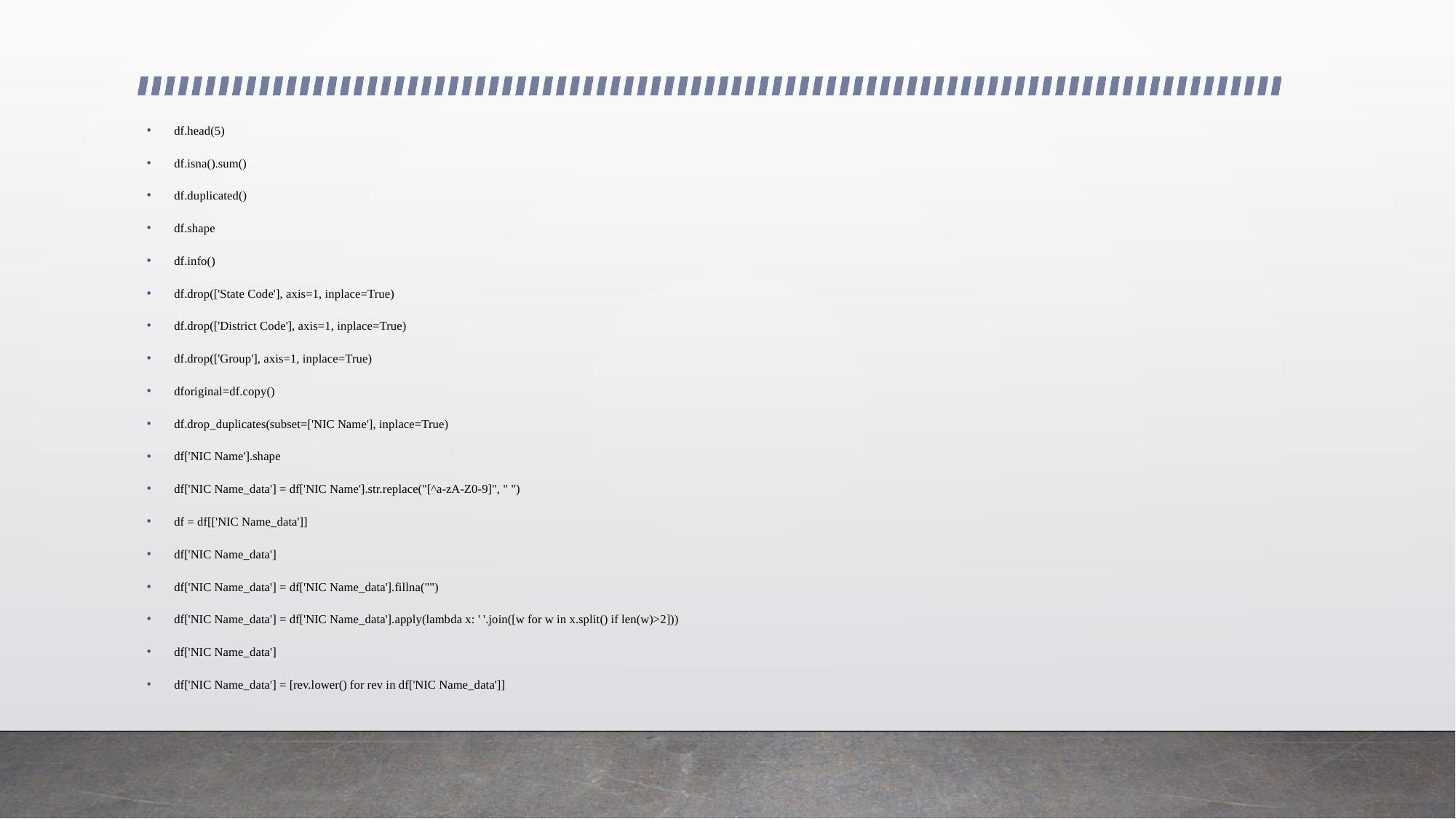

df.head(5)
df.isna().sum()
df.duplicated()
df.shape
df.info()
df.drop(['State Code'], axis=1, inplace=True)
df.drop(['District Code'], axis=1, inplace=True)
df.drop(['Group'], axis=1, inplace=True)
dforiginal=df.copy()
df.drop_duplicates(subset=['NIC Name'], inplace=True)
df['NIC Name'].shape
df['NIC Name_data'] = df['NIC Name'].str.replace("[^a-zA-Z0-9]", " ")
df = df[['NIC Name_data']]
df['NIC Name_data']
df['NIC Name_data'] = df['NIC Name_data'].fillna("")
df['NIC Name_data'] = df['NIC Name_data'].apply(lambda x: ' '.join([w for w in x.split() if len(w)>2]))
df['NIC Name_data']
df['NIC Name_data'] = [rev.lower() for rev in df['NIC Name_data']]